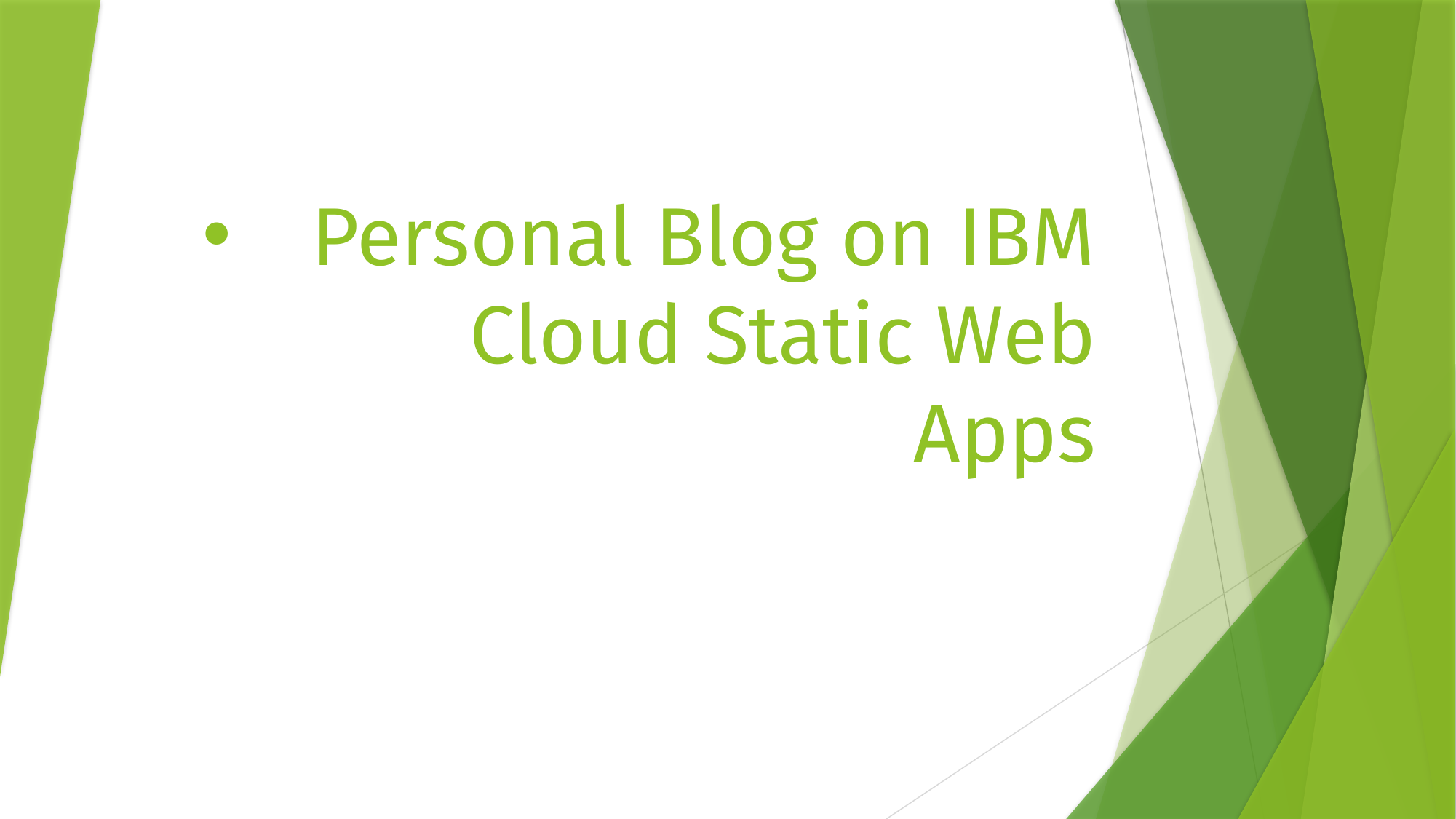

# Personal Blog on IBM Cloud Static Web Apps